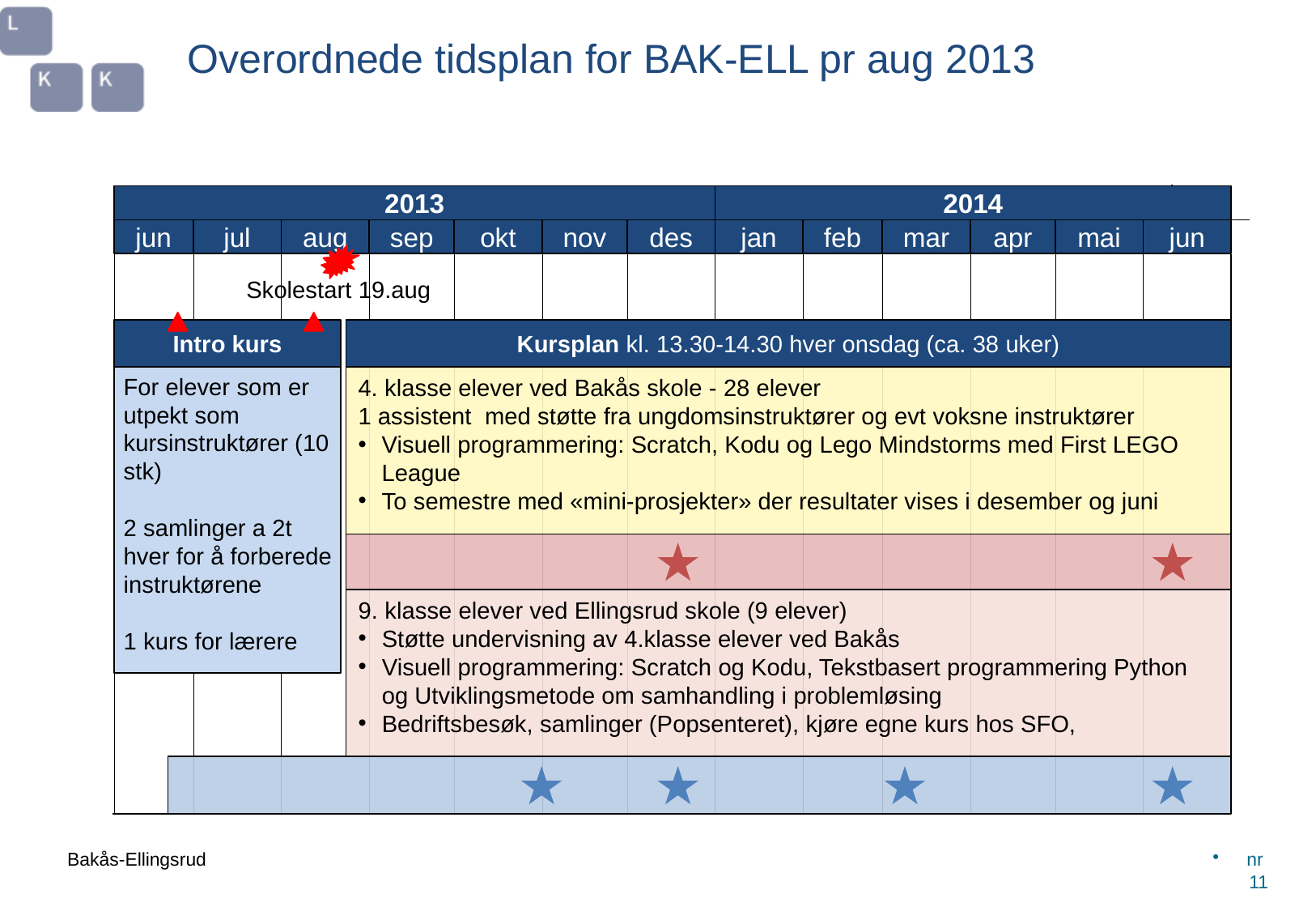

# Overordnede tidsplan for BAK-ELL pr aug 2013
2013
2014
jun
jul
aug
sep
okt
nov
des
jan
feb
mar
apr
mai
jun

Skolestart 19.aug

Intro kurs
Kursplan kl. 13.30-14.30 hver onsdag (ca. 38 uker)
For elever som er utpekt som kursinstruktører (10 stk)

2 samlinger a 2t hver for å forberede instruktørene

1 kurs for lærere
4. klasse elever ved Bakås skole - 28 elever
1 assistent  med støtte fra ungdomsinstruktører og evt voksne instruktører
Visuell programmering: Scratch, Kodu og Lego Mindstorms med First LEGO League
To semestre med «mini-prosjekter» der resultater vises i desember og juni

9. klasse elever ved Ellingsrud skole (9 elever)
Støtte undervisning av 4.klasse elever ved Bakås
Visuell programmering: Scratch og Kodu, Tekstbasert programmering Python og Utviklingsmetode om samhandling i problemløsing
Bedriftsbesøk, samlinger (Popsenteret), kjøre egne kurs hos SFO,

Bakås-Ellingsrud
 nr 11